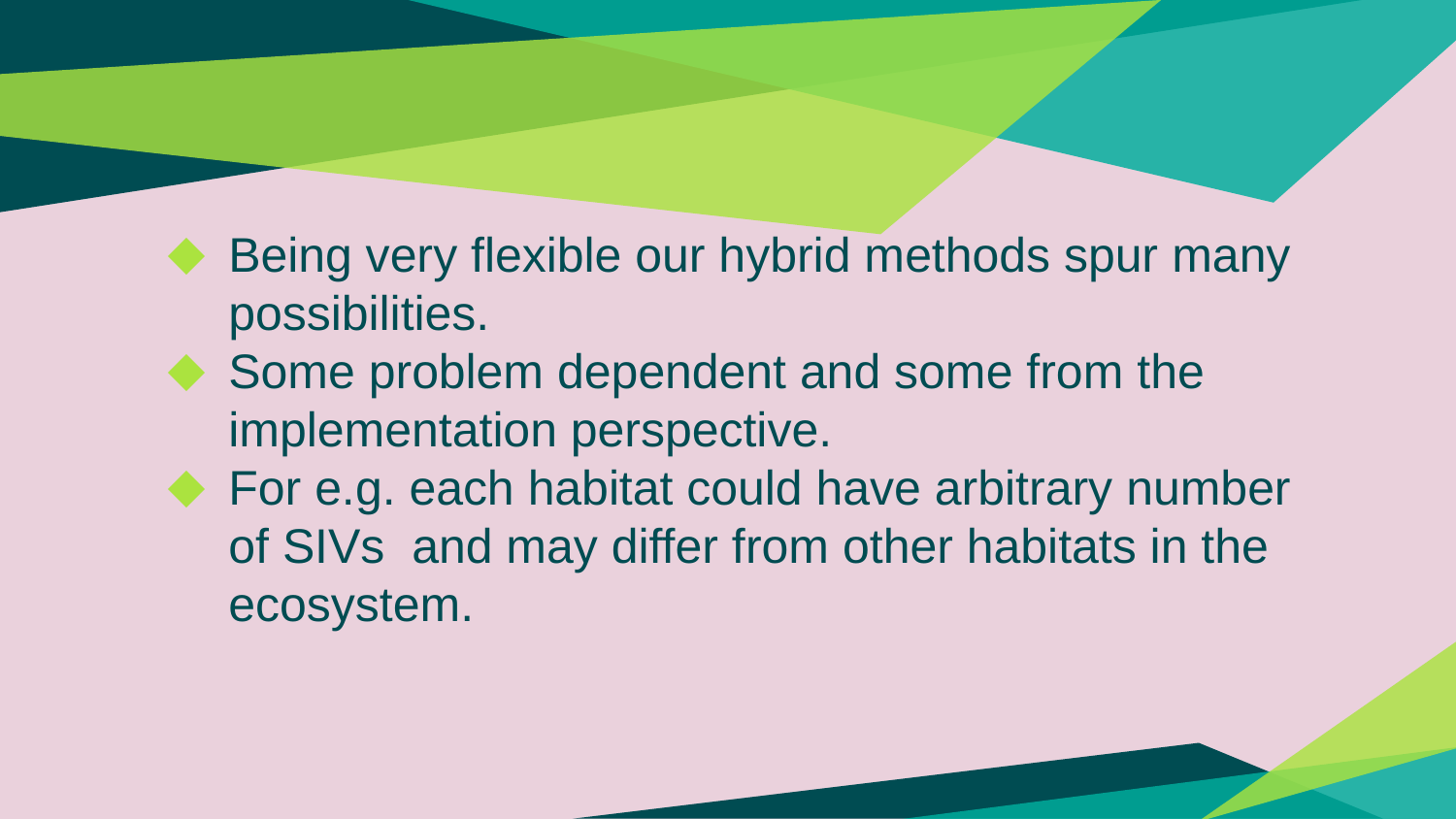

Being very flexible our hybrid methods spur many possibilities.
Some problem dependent and some from the implementation perspective.
For e.g. each habitat could have arbitrary number of SIVs  and may differ from other habitats in the ecosystem.